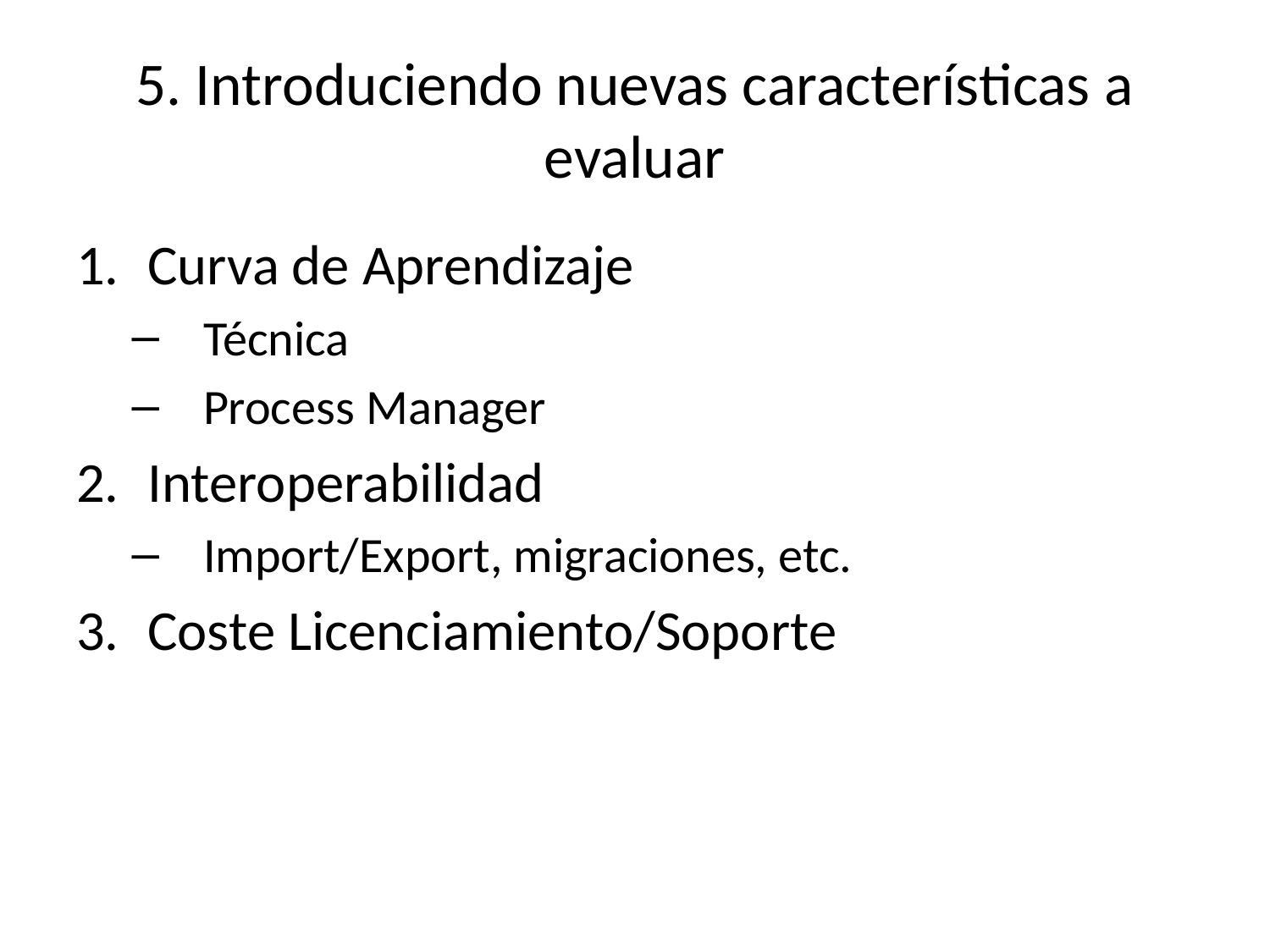

# 5. Introduciendo nuevas características a evaluar
Curva de Aprendizaje
Técnica
Process Manager
Interoperabilidad
Import/Export, migraciones, etc.
Coste Licenciamiento/Soporte